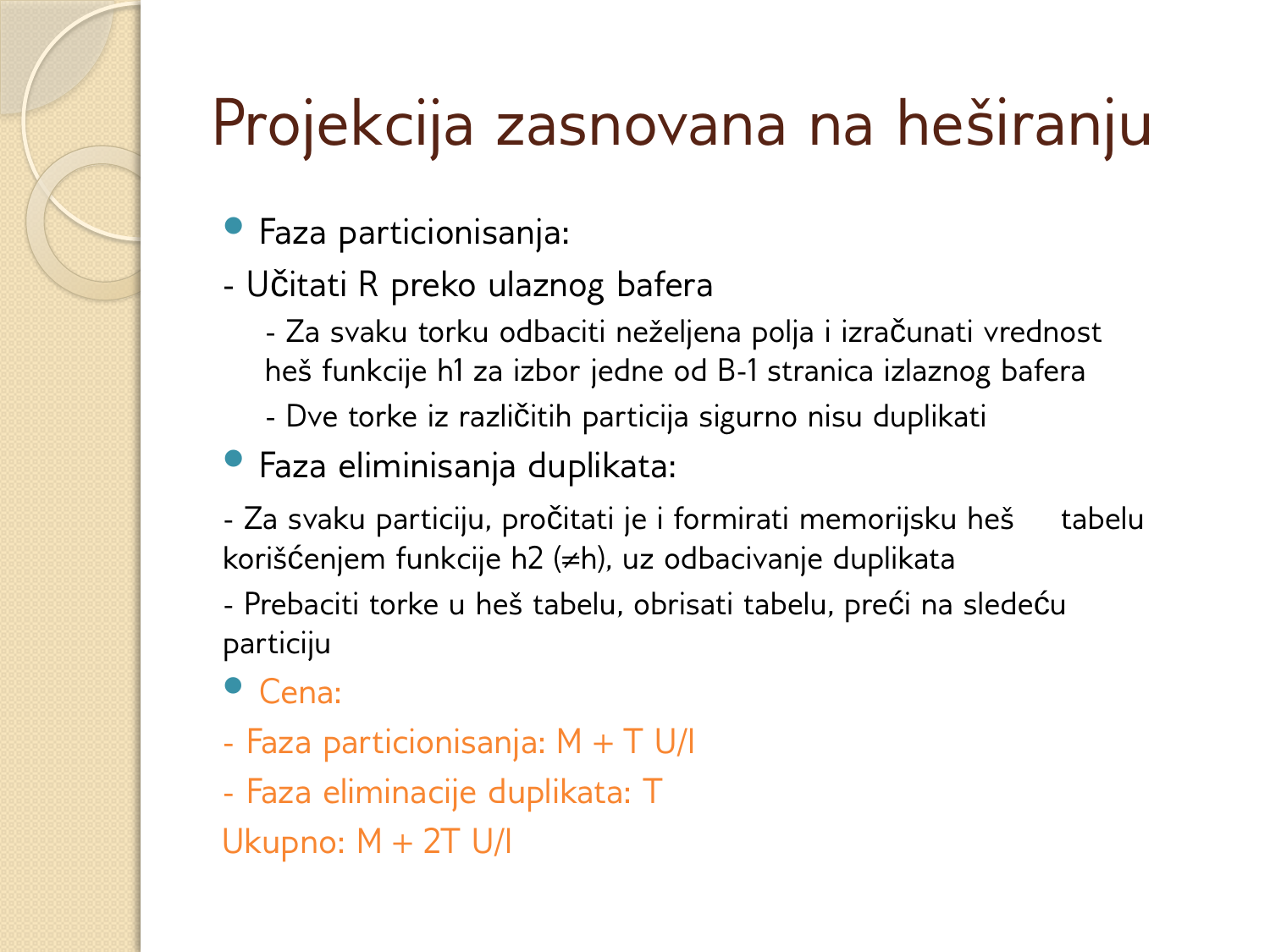

# Projekcija zasnovana na heširanju
Faza particionisanja:
	- Učitati R preko ulaznog bafera
	- Za svaku torku odbaciti neželjena polja i izračunati vrednost 	heš funkcije h1 za izbor jedne od B-1 stranica izlaznog bafera
	- Dve torke iz različitih particija sigurno nisu duplikati
Faza eliminisanja duplikata:
	- Za svaku particiju, pročitati je i formirati memorijsku heš 		tabelu korišćenjem funkcije h2 (≠h), uz odbacivanje duplikata
	- Prebaciti torke u heš tabelu, obrisati tabelu, preći na sledeću 	particiju
Cena:
	- Faza particionisanja: M + T U/I
	- Faza eliminacije duplikata: T
	Ukupno: M + 2T U/I